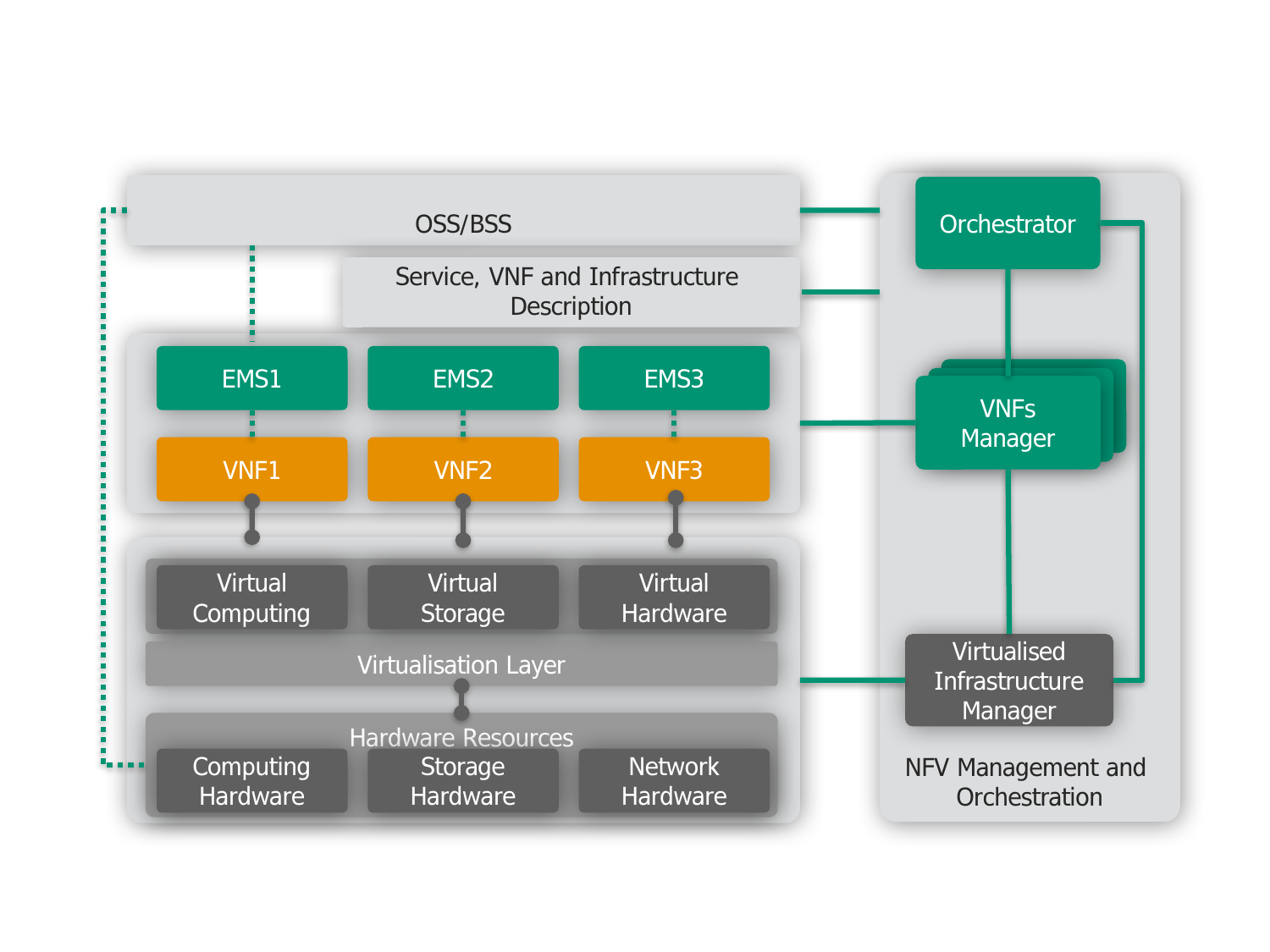

NFV Management and
Orchestration
OSS/BSS
Orchestrator
Service, VNF and Infrastructure
Description

EMS2
EMS1
EMS3
VNFs
Manager
VNFs
Manager
VNFs
Manager
VNF2
VNF1
VNF3

Virtual
Storage
Virtual
Computing
Virtual
Hardware
Virtualised
Infrastructure
Manager
Virtualisation Layer
Hardware Resources
Computing
Hardware
Storage
Hardware
Network
Hardware